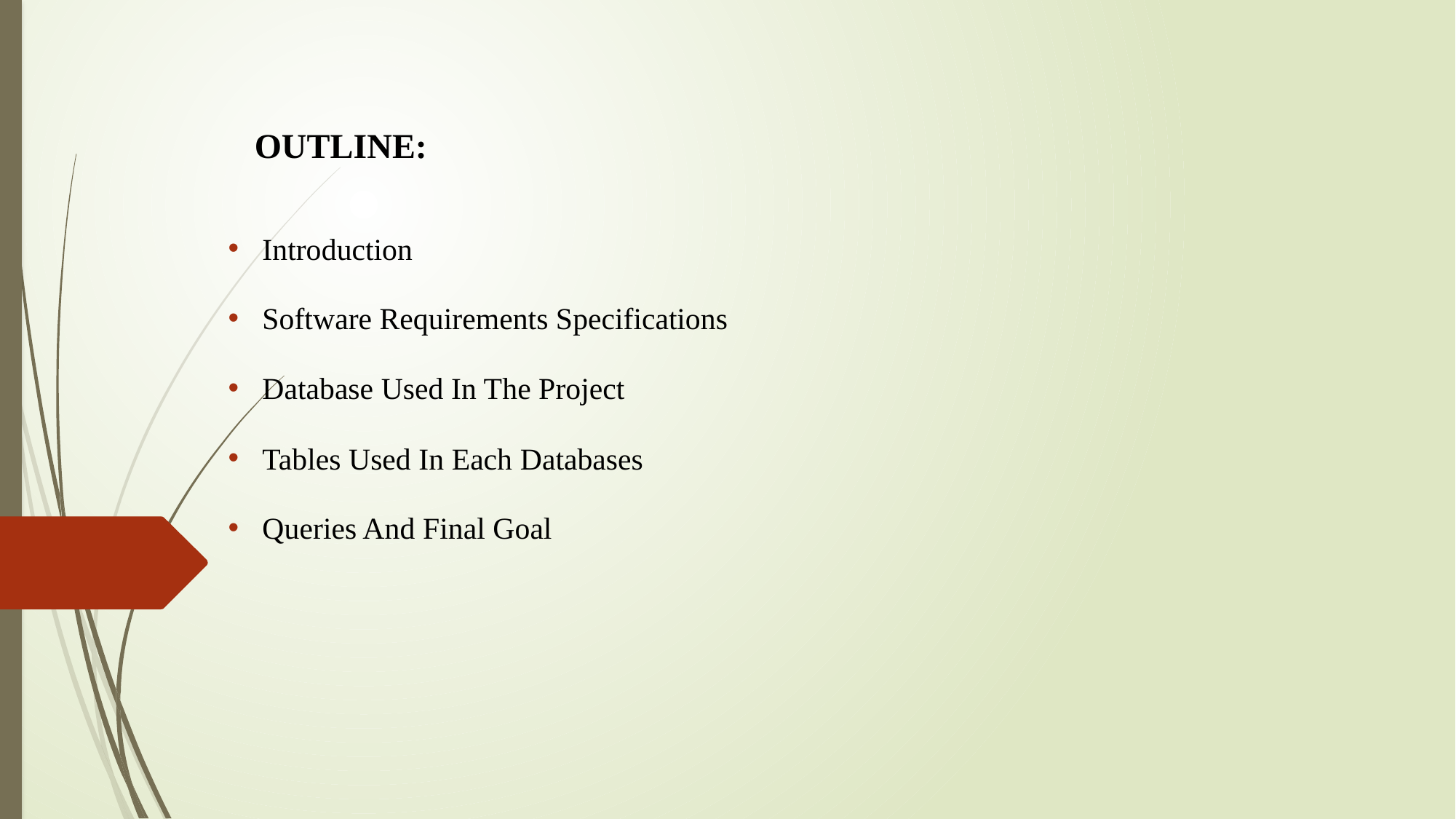

# OUTLINE:
Introduction
Software Requirements Specifications
Database Used In The Project
Tables Used In Each Databases
Queries And Final Goal